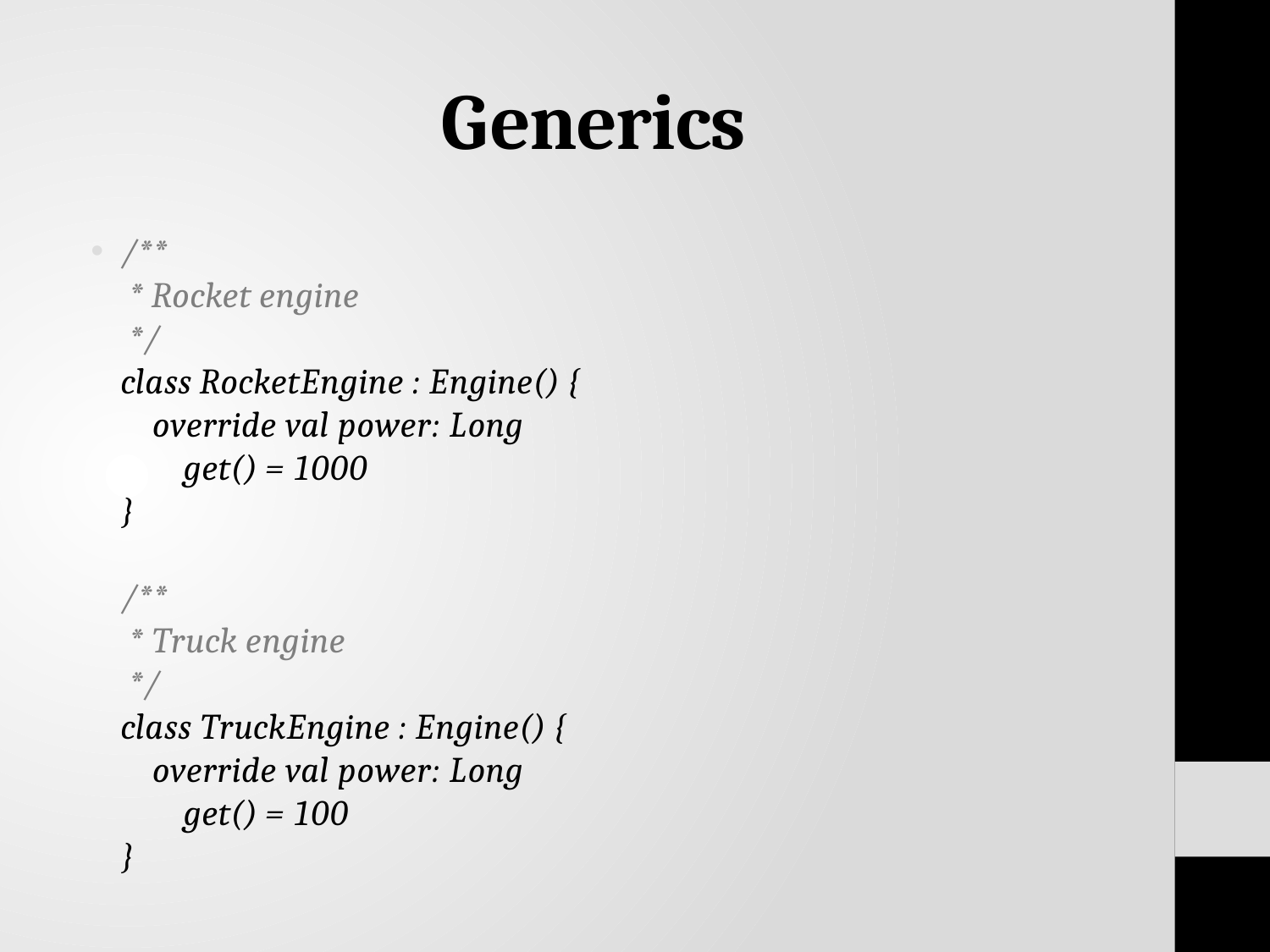

# Generics
/**
 * Rocket engine
 */
class RocketEngine : Engine() {
    override val power: Long
        get() = 1000
}
/**
 * Truck engine
 */
class TruckEngine : Engine() {
    override val power: Long
        get() = 100
}